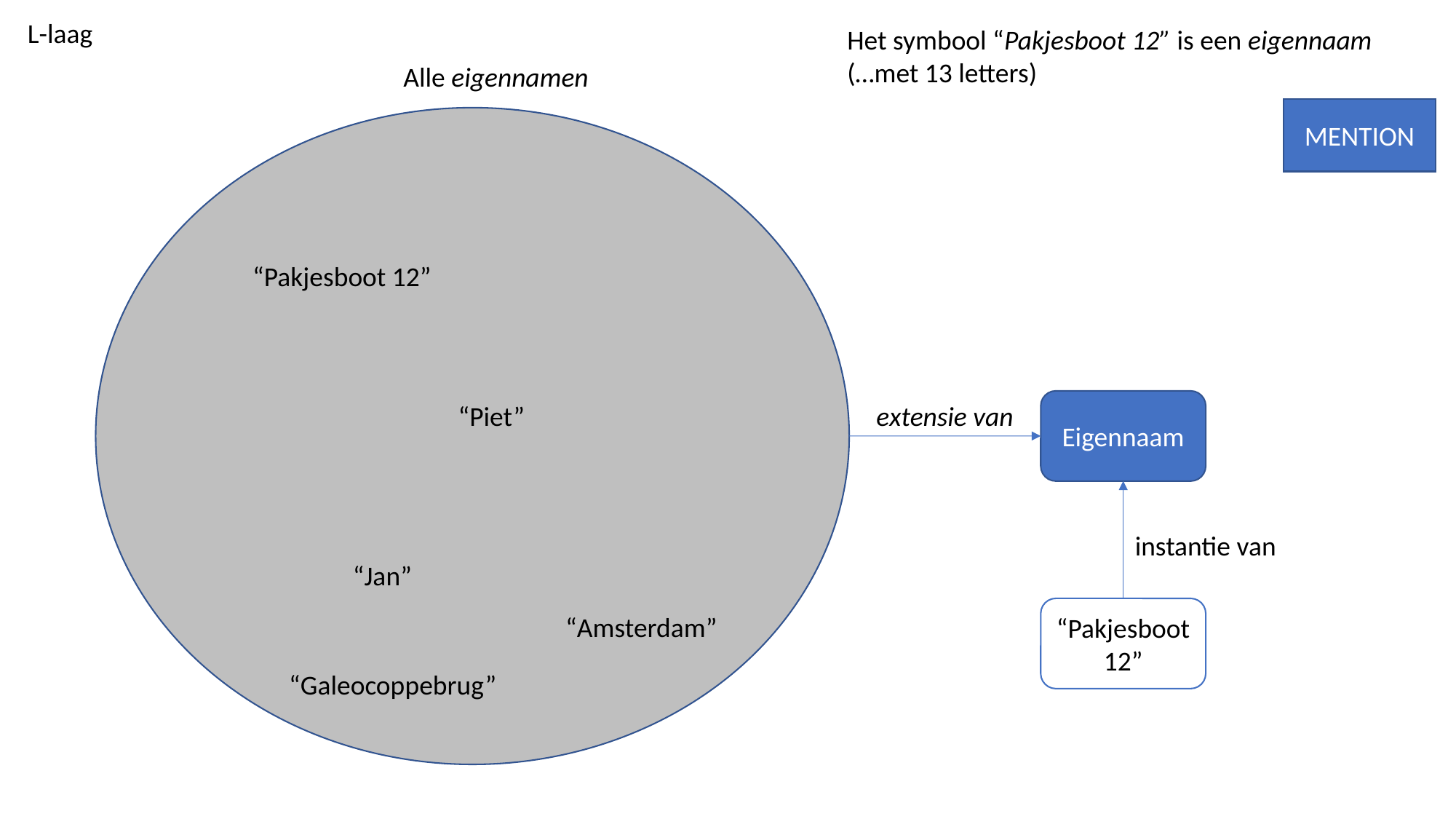

L-laag
Het symbool “Pakjesboot 12” is een eigennaam
(…met 13 letters)
Alle eigennamen
MENTION

“Pakjesboot 12”
Eigennaam
“Piet”
extensie van
instantie van
“Jan”
“Pakjesboot 12”
“Amsterdam”
“Galeocoppebrug”